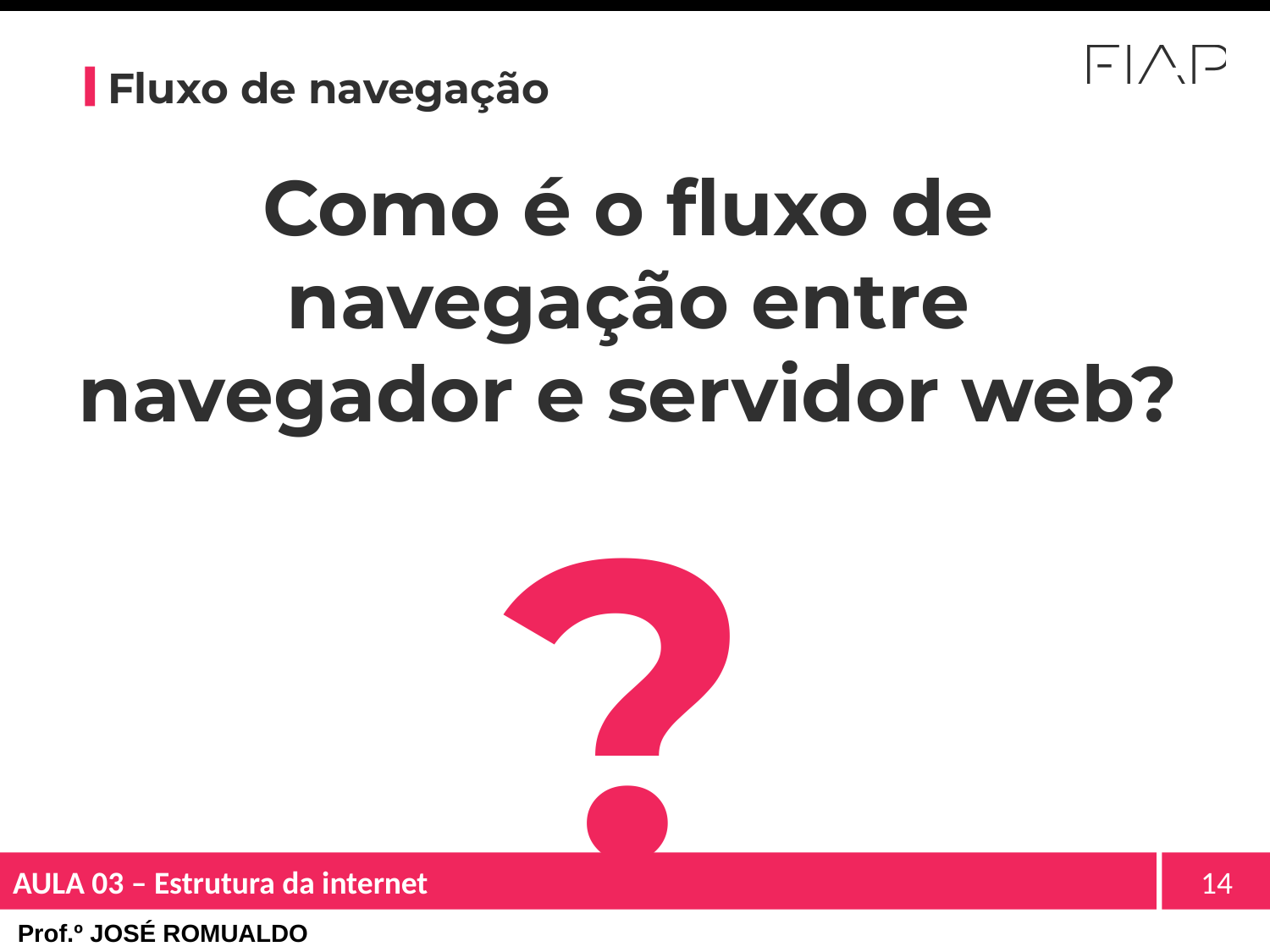

# Fluxo de navegação

Como é o fluxo de navegação entre navegador e servidor web?
?